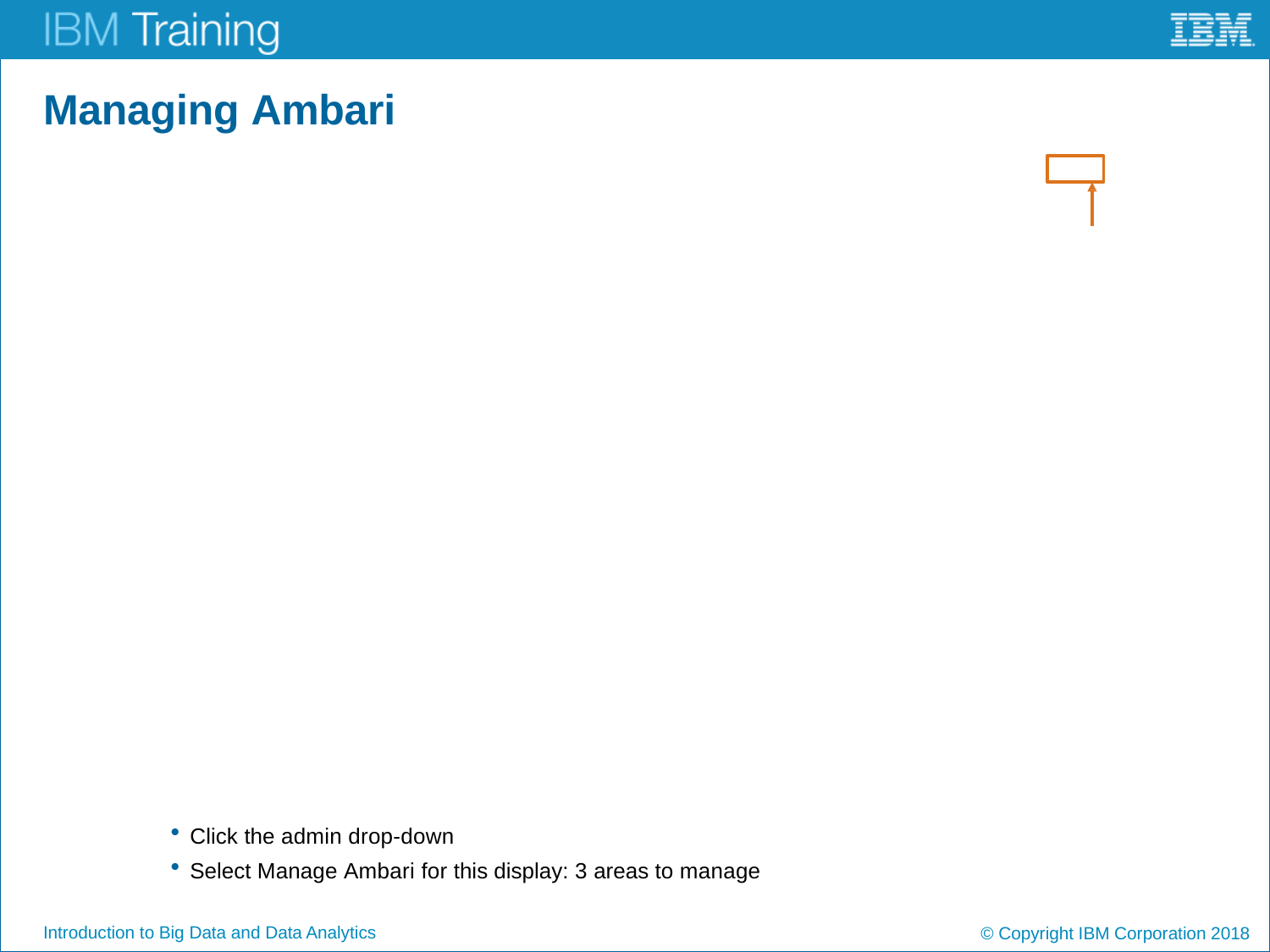

# Managing Ambari

Click the admin drop-down
Select Manage Ambari for this display: 3 areas to manage